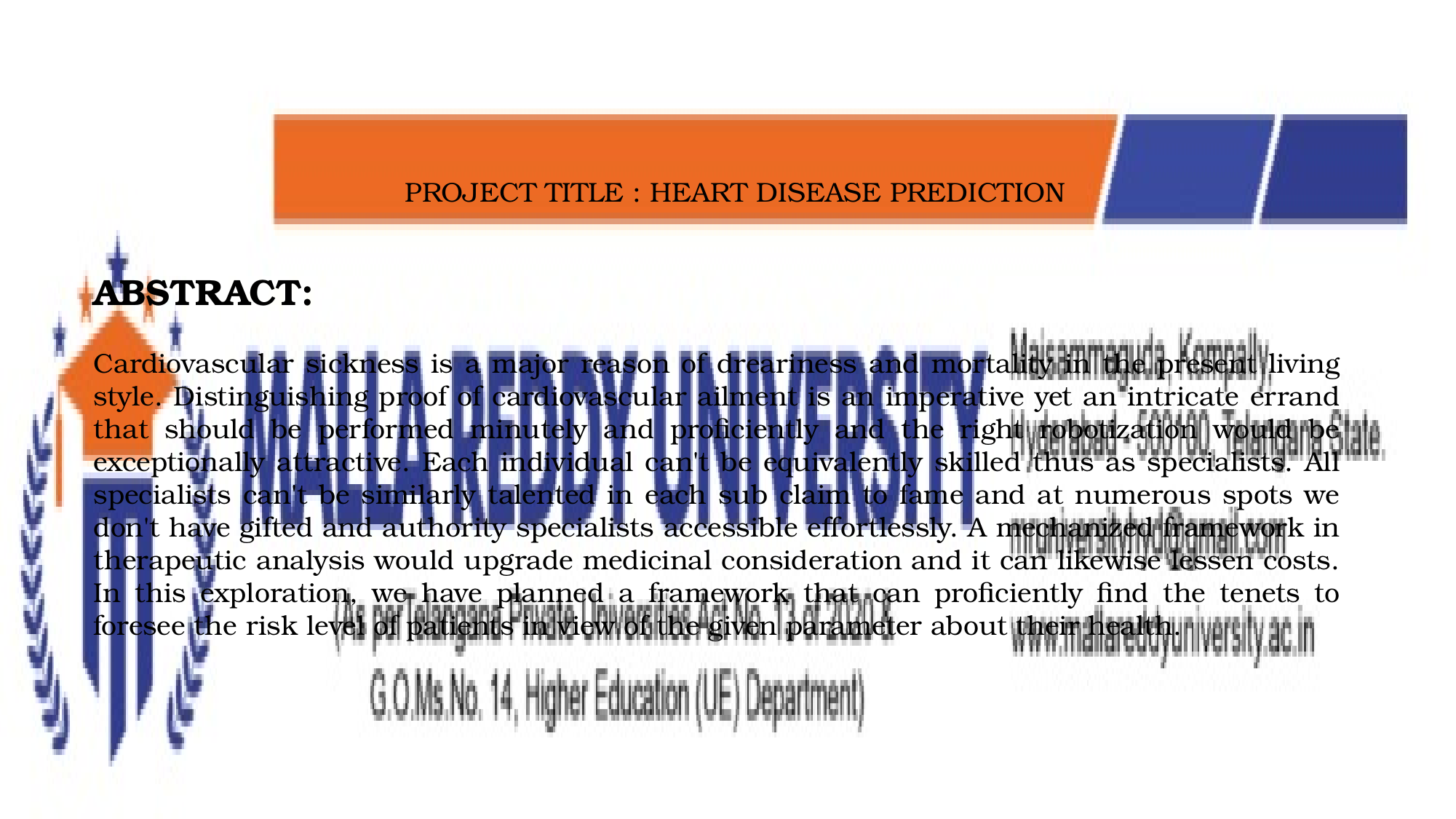

PROJECT TITLE : HEART DISEASE PREDICTION
ABSTRACT:

Cardiovascular sickness is a major reason of dreariness and mortality in the present living style. Distinguishing proof of cardiovascular ailment is an imperative yet an intricate errand that should be performed minutely and proficiently and the right robotization would be exceptionally attractive. Each individual can't be equivalently skilled thus as specialists. All specialists can't be similarly talented in each sub claim to fame and at numerous spots we don't have gifted and authority specialists accessible effortlessly. A mechanized framework in therapeutic analysis would upgrade medicinal consideration and it can likewise lessen costs. In this exploration, we have planned a framework that can proficiently find the tenets to foresee the risk level of patients in view of the given parameter about their health.